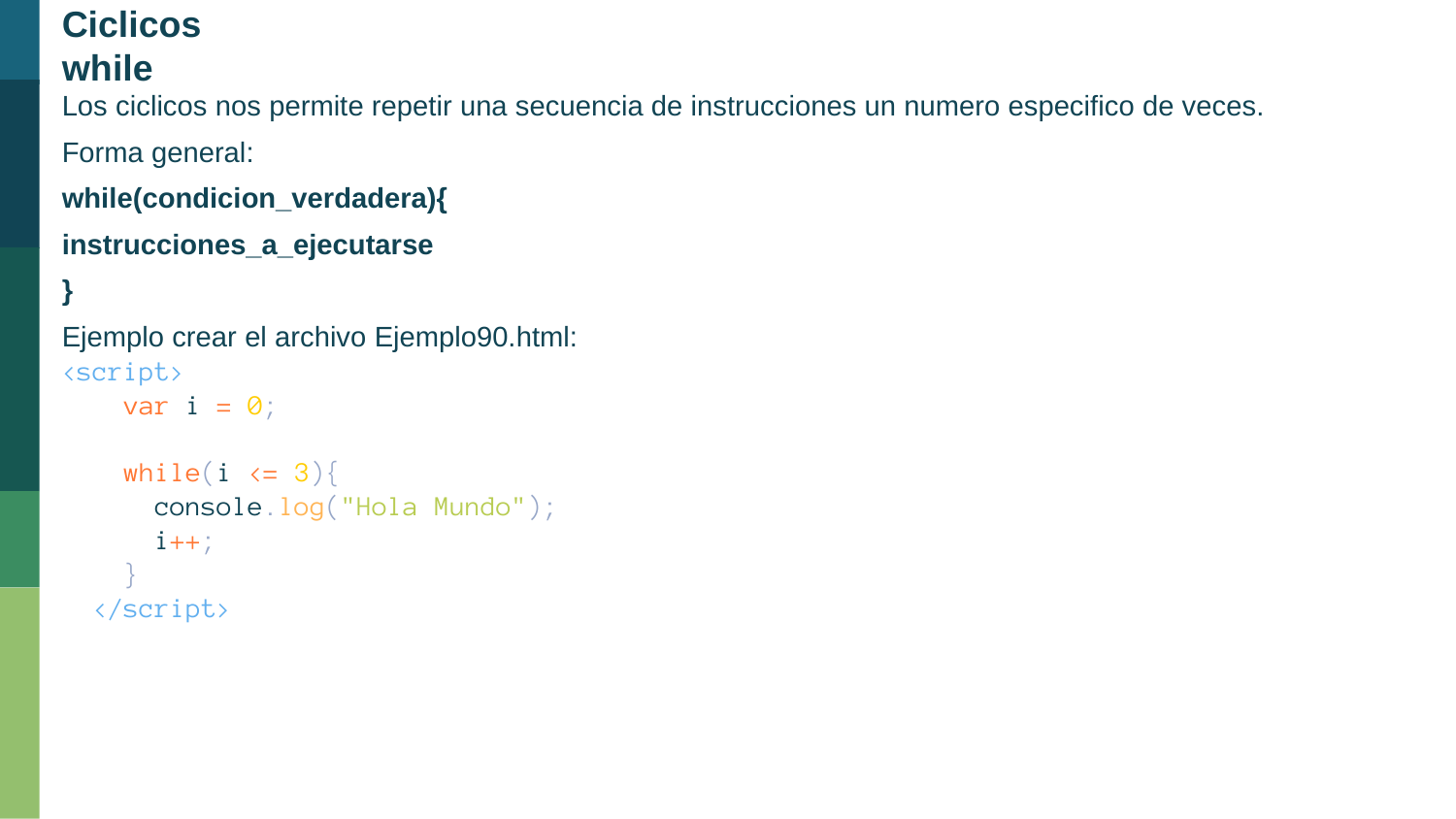

Ciclicos
while
Los ciclicos nos permite repetir una secuencia de instrucciones un numero especifico de veces.
Forma general:
while(condicion_verdadera){
instrucciones_a_ejecutarse
}
Ejemplo crear el archivo Ejemplo90.html:
<script>
    var i = 0;

    while(i <= 3){
      console.log("Hola Mundo");
      i++;
    }
  </script>